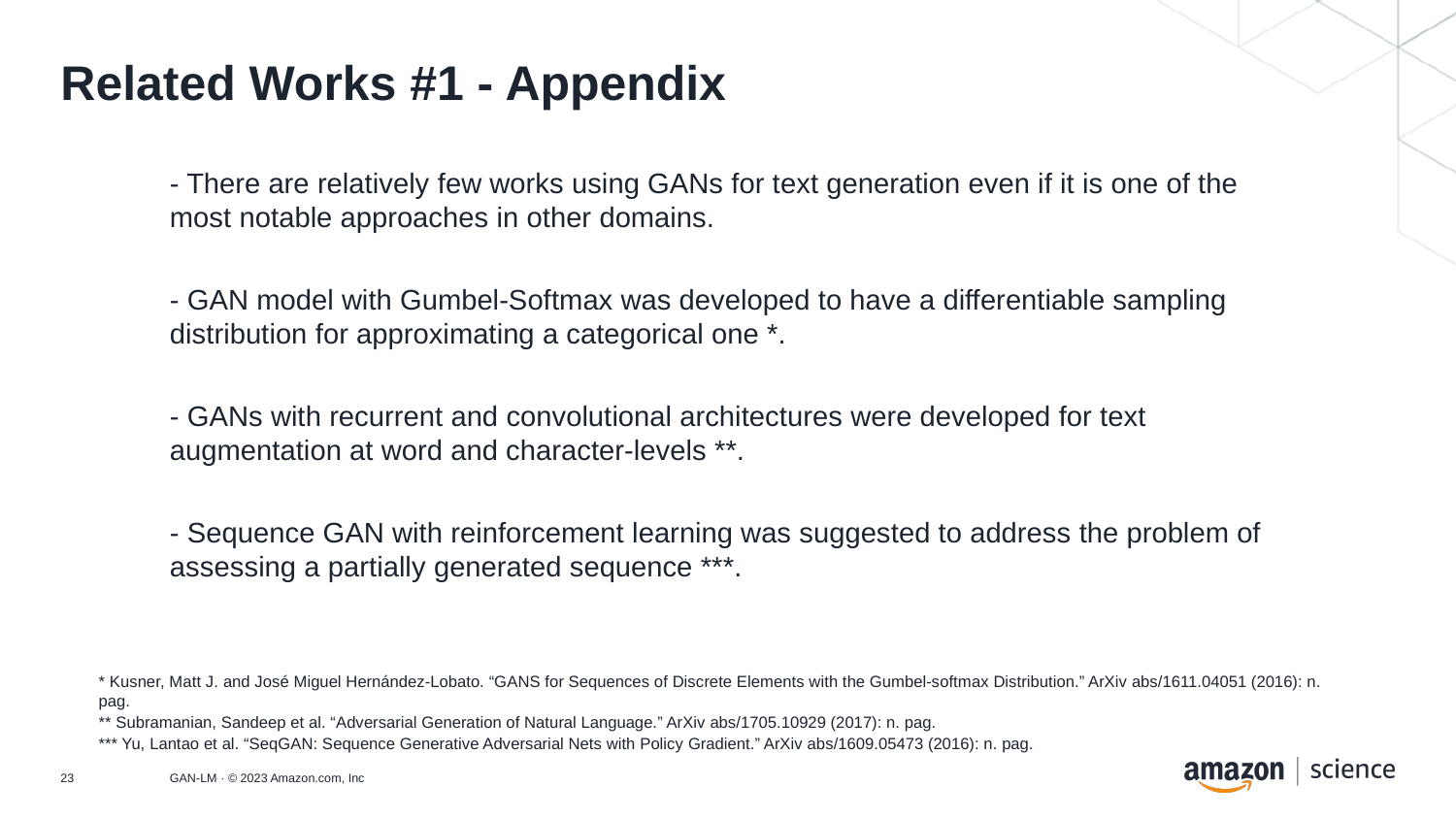

# Related Works #1 - Appendix
- There are relatively few works using GANs for text generation even if it is one of the most notable approaches in other domains.
- GAN model with Gumbel-Softmax was developed to have a differentiable sampling distribution for approximating a categorical one *.
- GANs with recurrent and convolutional architectures were developed for text augmentation at word and character-levels **.
- Sequence GAN with reinforcement learning was suggested to address the problem of assessing a partially generated sequence ***.

* Kusner, Matt J. and José Miguel Hernández-Lobato. “GANS for Sequences of Discrete Elements with the Gumbel-softmax Distribution.” ArXiv abs/1611.04051 (2016): n. pag.
** Subramanian, Sandeep et al. “Adversarial Generation of Natural Language.” ArXiv abs/1705.10929 (2017): n. pag.
*** Yu, Lantao et al. “SeqGAN: Sequence Generative Adversarial Nets with Policy Gradient.” ArXiv abs/1609.05473 (2016): n. pag.
23
GAN-LM · © 2023 Amazon.com, Inc